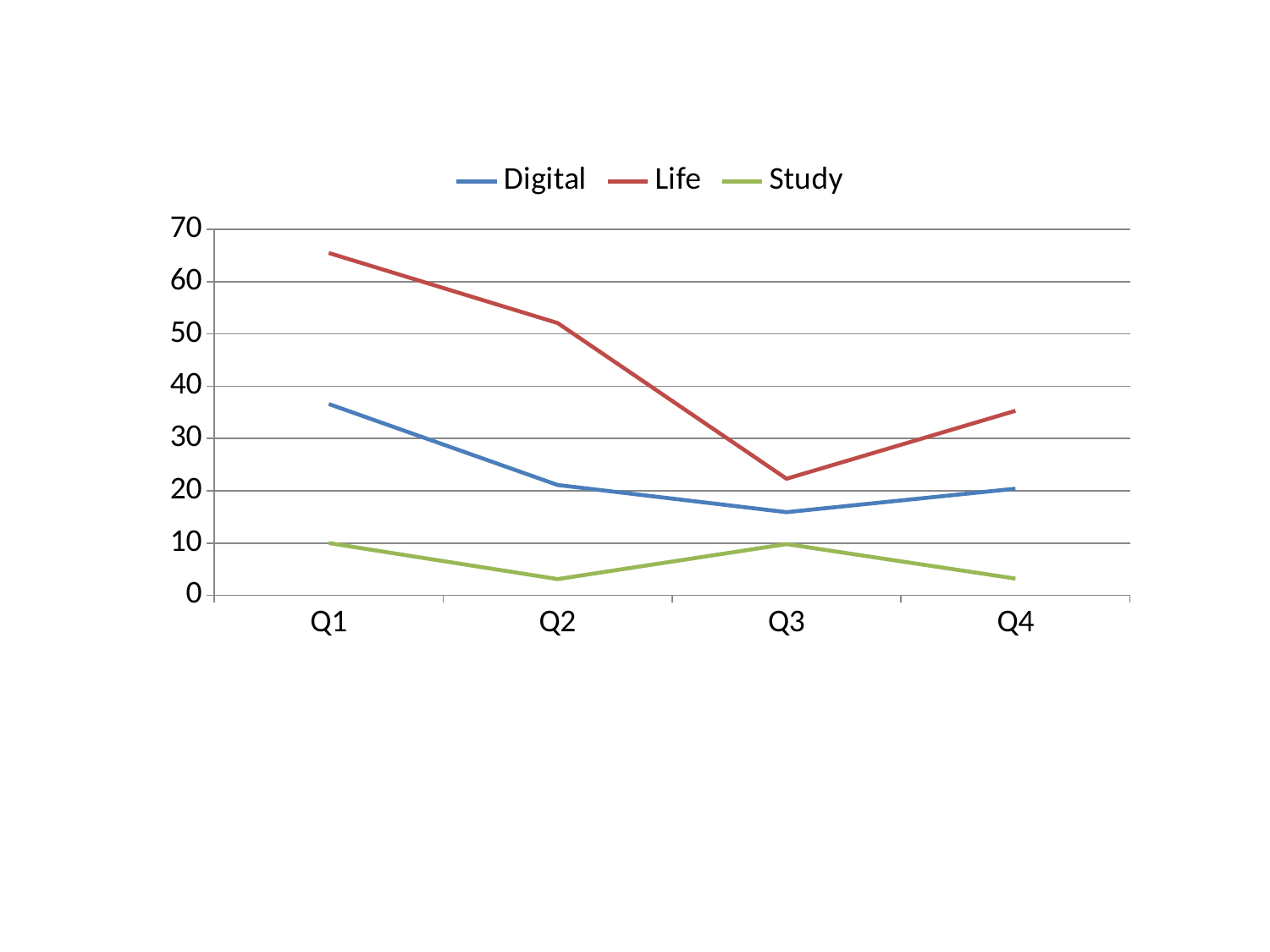

### Chart

| Category | Digital | Life | Study |
|---|---|---|---|
| Q1 | 36.6 | 65.5 | 10.0 |
| Q2 | 21.1 | 52.1 | 3.1 |
| Q3 | 15.9 | 22.3 | 9.8 |
| Q4 | 20.4 | 35.3 | 3.2 |